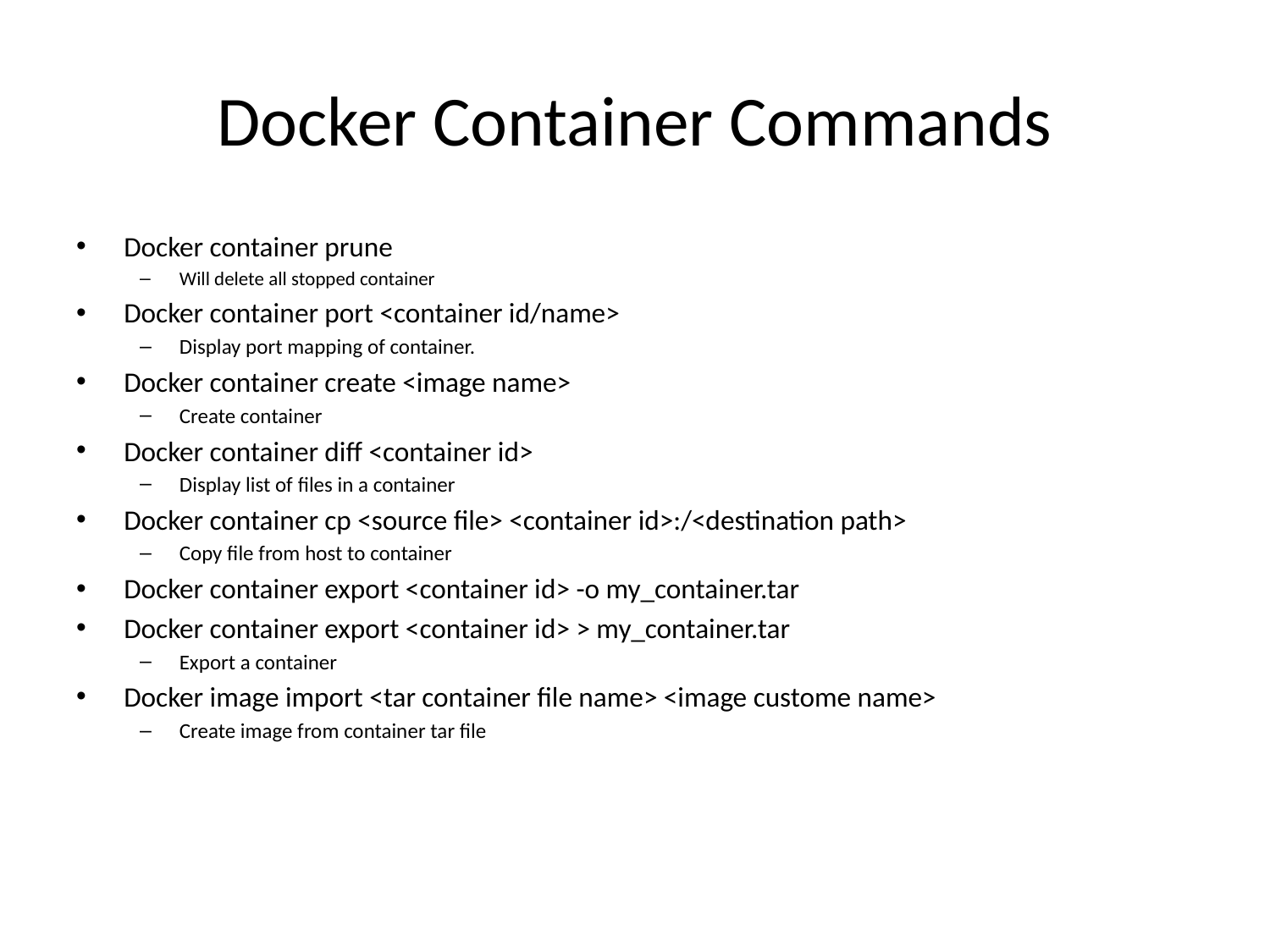

# Docker Container Commands
Docker container prune
Will delete all stopped container
Docker container port <container id/name>
Display port mapping of container.
Docker container create <image name>
Create container
Docker container diff <container id>
Display list of files in a container
Docker container cp <source file> <container id>:/<destination path>
Copy file from host to container
Docker container export <container id> -o my_container.tar
Docker container export <container id> > my_container.tar
Export a container
Docker image import <tar container file name> <image custome name>
Create image from container tar file